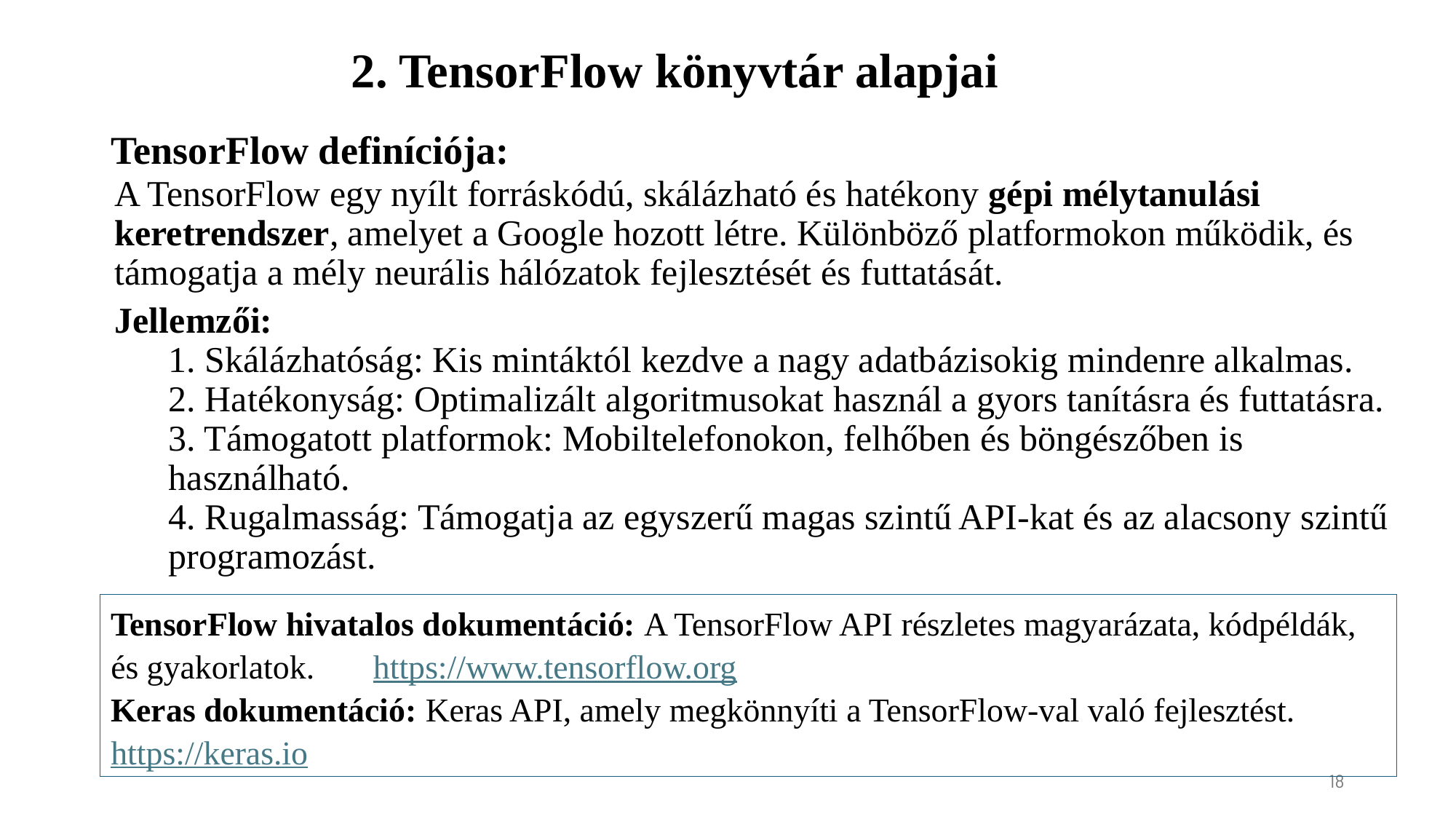

2. TensorFlow könyvtár alapjai
# TensorFlow definíciója:
A TensorFlow egy nyílt forráskódú, skálázható és hatékony gépi mélytanulási keretrendszer, amelyet a Google hozott létre. Különböző platformokon működik, és támogatja a mély neurális hálózatok fejlesztését és futtatását.
Jellemzői:
1. Skálázhatóság: Kis mintáktól kezdve a nagy adatbázisokig mindenre alkalmas.
2. Hatékonyság: Optimalizált algoritmusokat használ a gyors tanításra és futtatásra.
3. Támogatott platformok: Mobiltelefonokon, felhőben és böngészőben is használható.
4. Rugalmasság: Támogatja az egyszerű magas szintű API-kat és az alacsony szintű programozást.
TensorFlow hivatalos dokumentáció: A TensorFlow API részletes magyarázata, kódpéldák, és gyakorlatok.       https://www.tensorflow.org
Keras dokumentáció: Keras API, amely megkönnyíti a TensorFlow-val való fejlesztést. https://keras.io
18